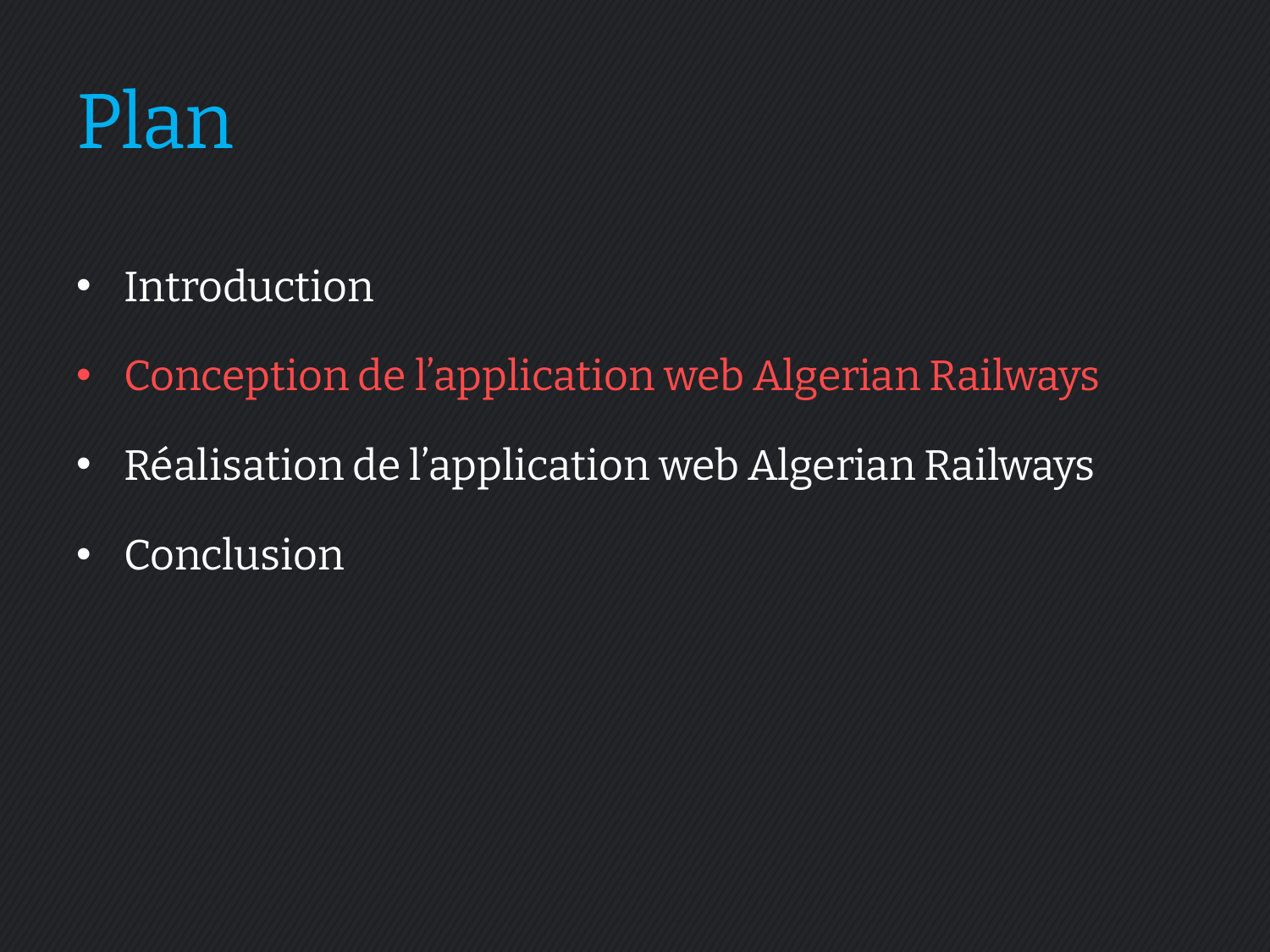

# Plan
Introduction
Conception de l’application web Algerian Railways
Réalisation de l’application web Algerian Railways
Conclusion